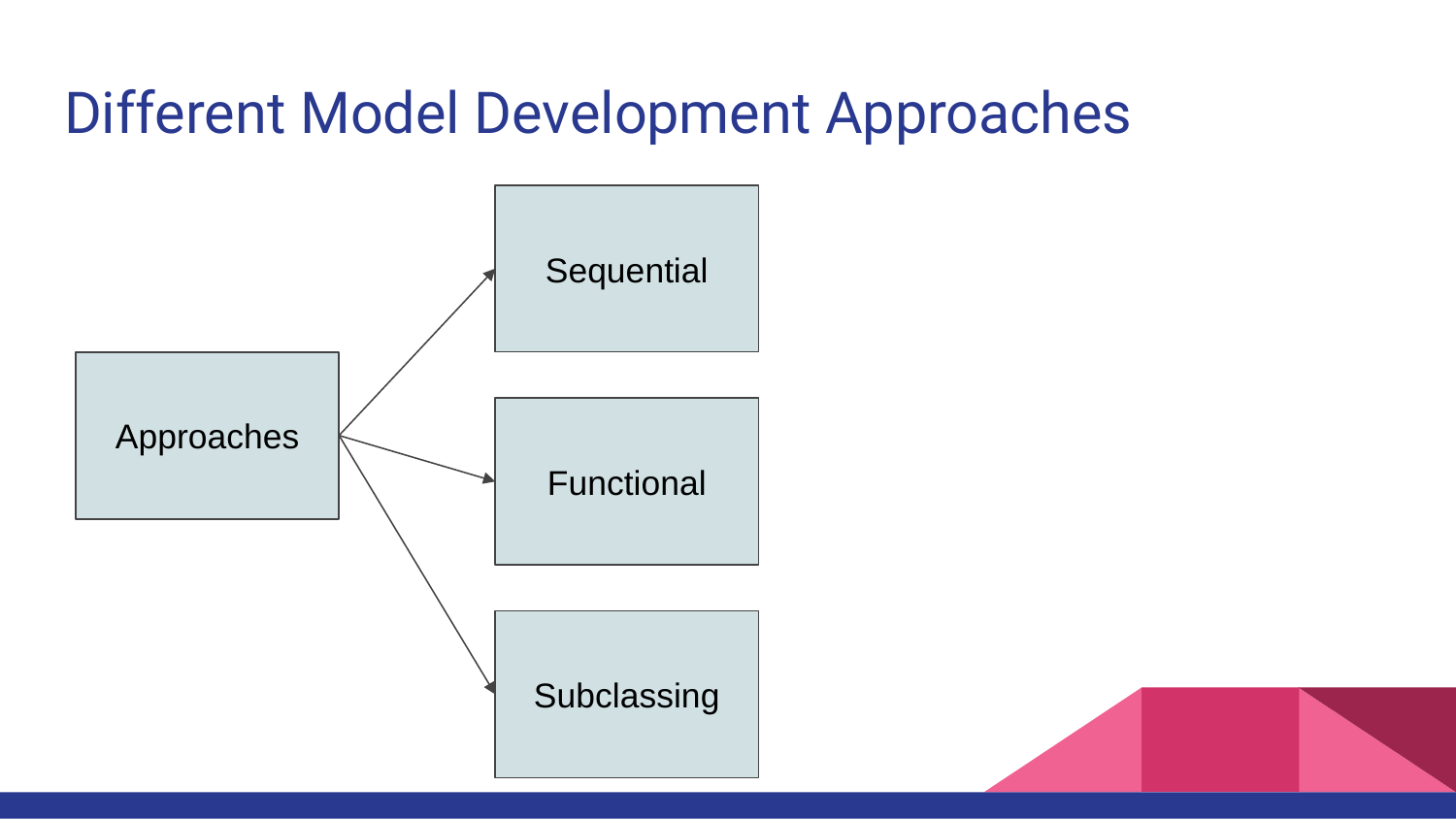

# Different Model Development Approaches
Sequential

Approaches
Functional
Subclassing